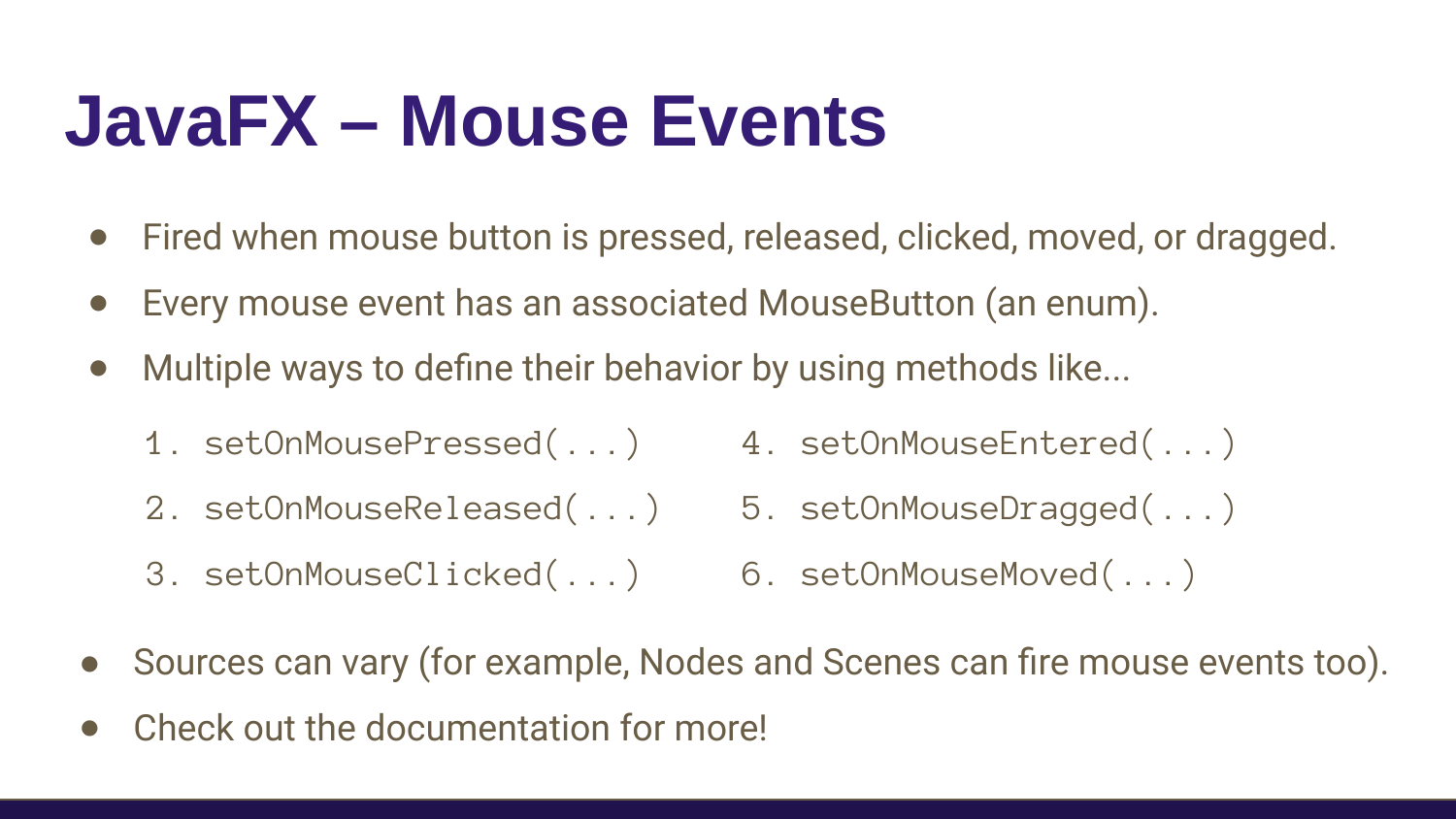

# JavaFX – Mouse Events
Fired when mouse button is pressed, released, clicked, moved, or dragged.
Every mouse event has an associated MouseButton (an enum).
Multiple ways to define their behavior by using methods like...

1. setOnMousePressed(...)
2. setOnMouseReleased(...)
3. setOnMouseClicked(...)
4. setOnMouseEntered(...)
5. setOnMouseDragged(...)
6. setOnMouseMoved(...)
 Sources can vary (for example, Nodes and Scenes can fire mouse events too).
Check out the documentation for more!